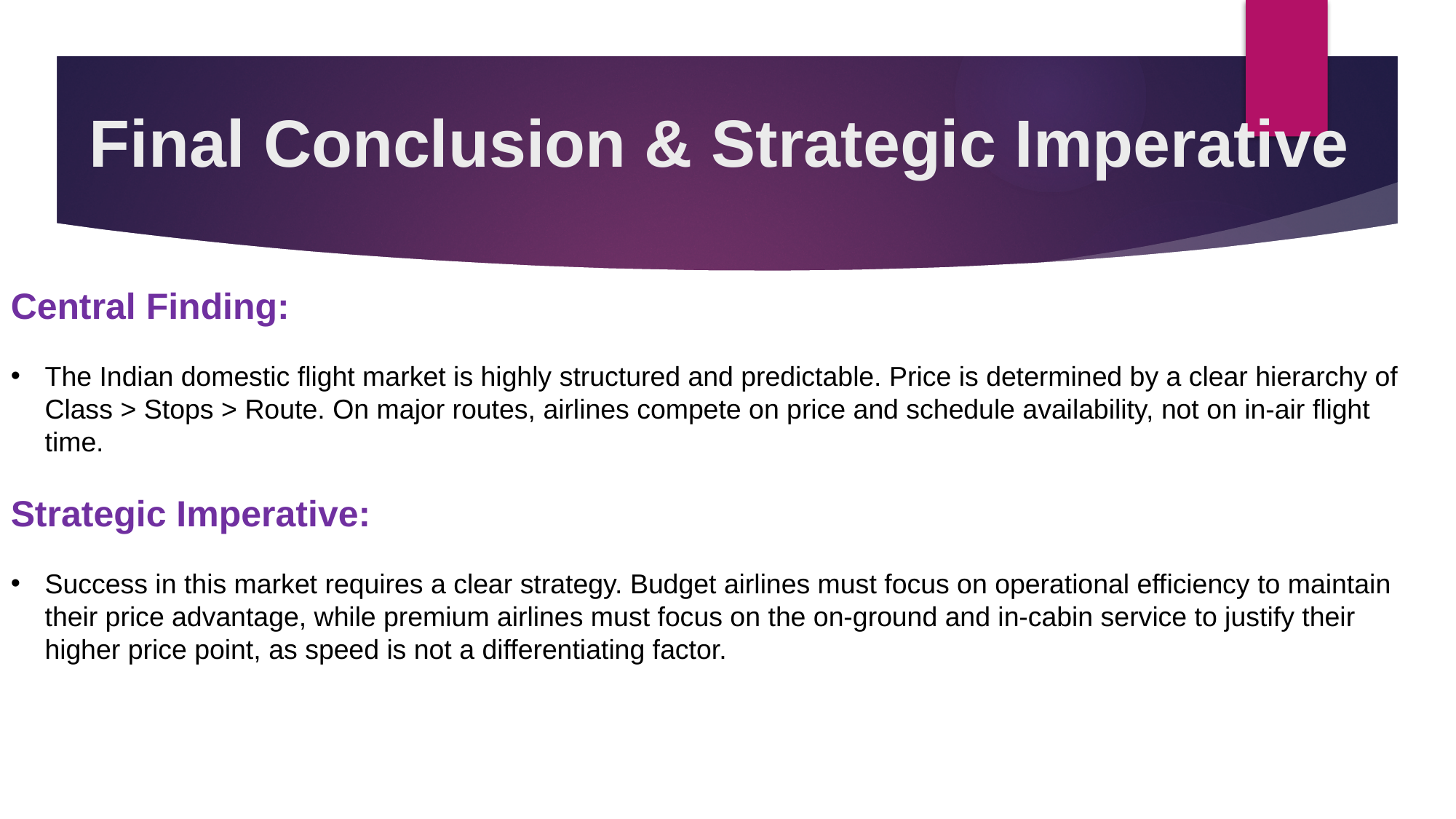

# Final Conclusion & Strategic Imperative
Central Finding:

The Indian domestic flight market is highly structured and predictable. Price is determined by a clear hierarchy of Class > Stops > Route. On major routes, airlines compete on price and schedule availability, not on in-air flight time.

Strategic Imperative:

Success in this market requires a clear strategy. Budget airlines must focus on operational efficiency to maintain their price advantage, while premium airlines must focus on the on-ground and in-cabin service to justify their higher price point, as speed is not a differentiating factor.